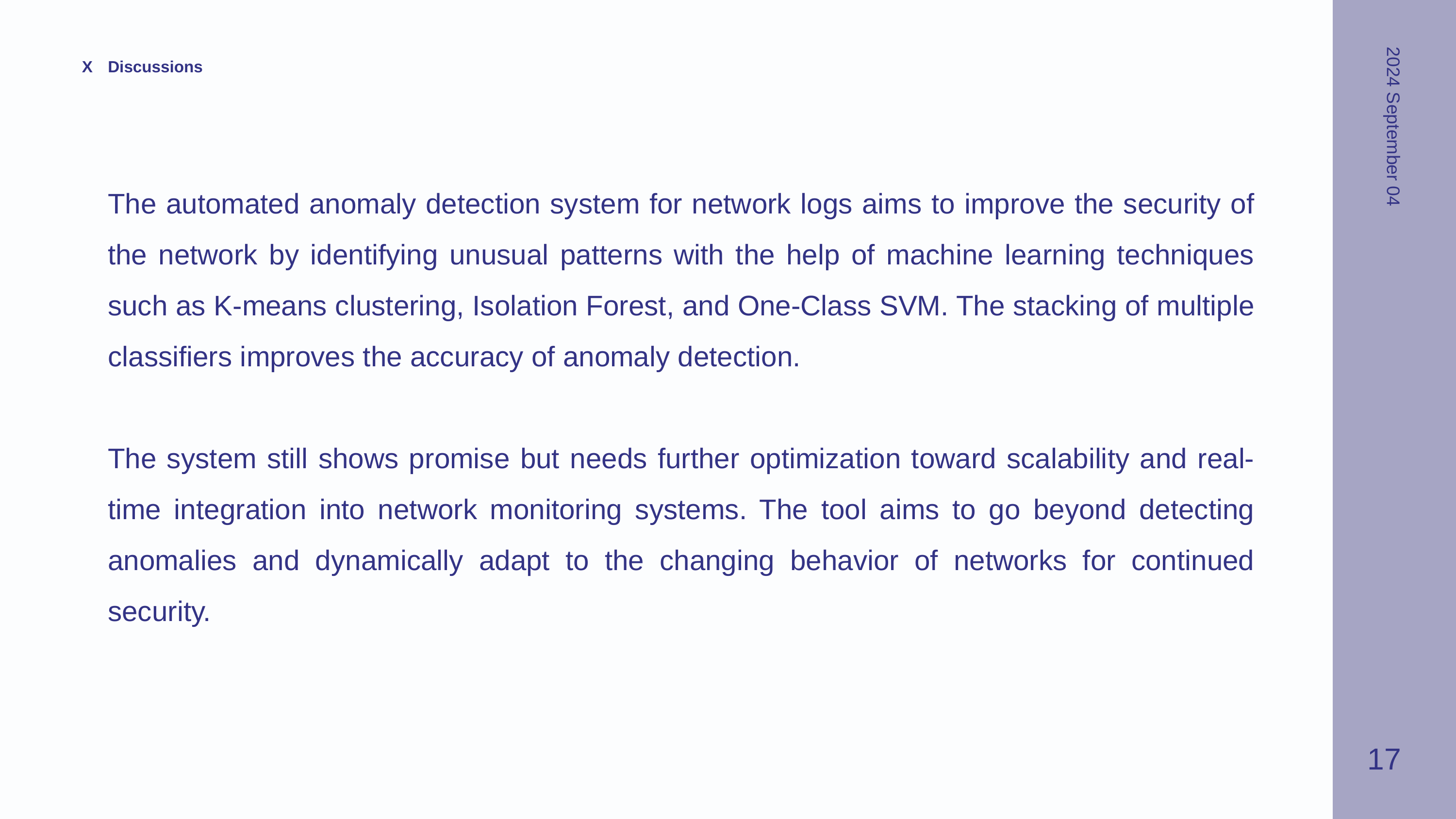

X
Discussions

2024 September 04
The automated anomaly detection system for network logs aims to improve the security of the network by identifying unusual patterns with the help of machine learning techniques such as K-means clustering, Isolation Forest, and One-Class SVM. The stacking of multiple classifiers improves the accuracy of anomaly detection.

The system still shows promise but needs further optimization toward scalability and real-time integration into network monitoring systems. The tool aims to go beyond detecting anomalies and dynamically adapt to the changing behavior of networks for continued security.
17
2